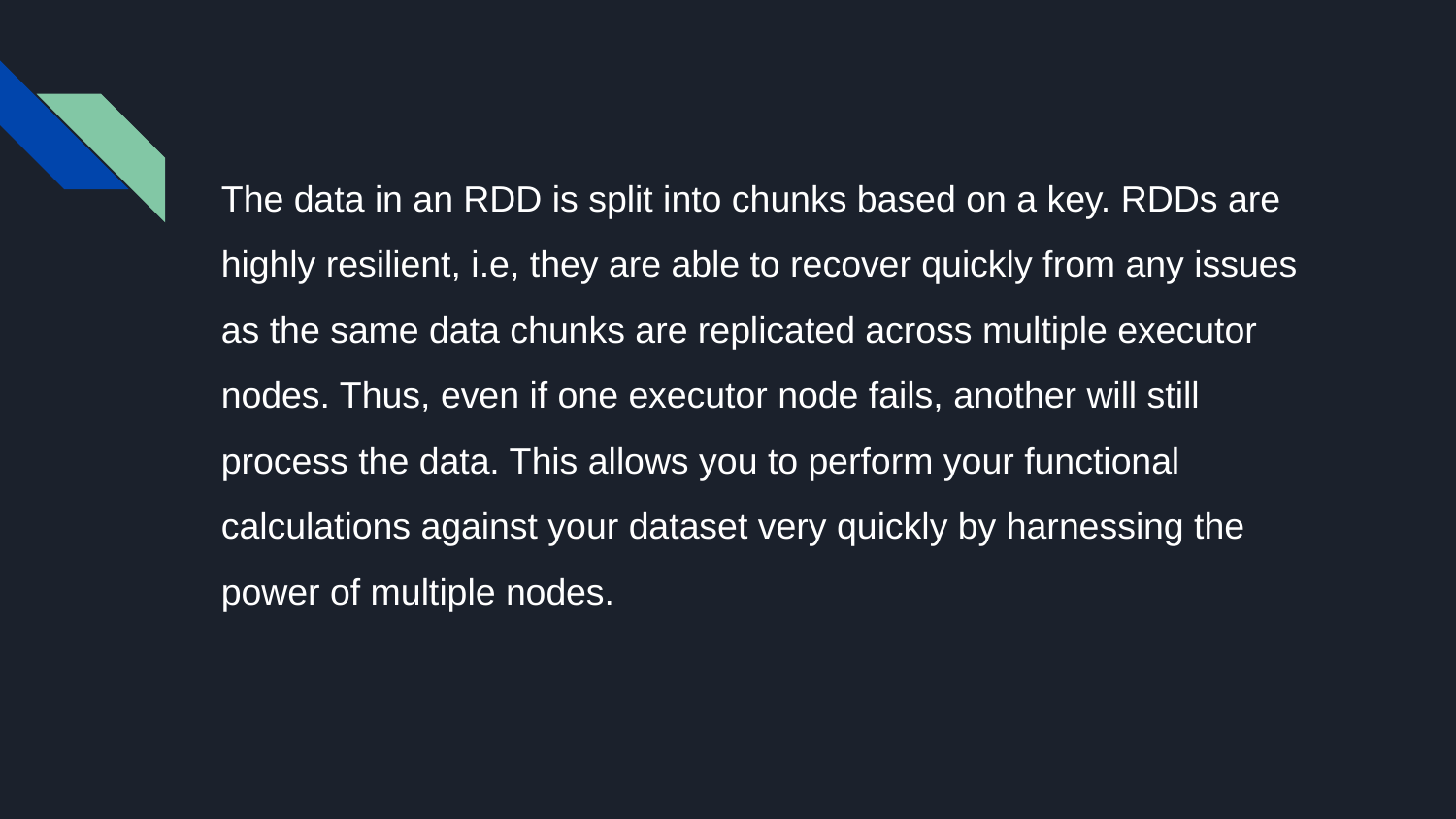

The data in an RDD is split into chunks based on a key. RDDs are highly resilient, i.e, they are able to recover quickly from any issues as the same data chunks are replicated across multiple executor nodes. Thus, even if one executor node fails, another will still process the data. This allows you to perform your functional calculations against your dataset very quickly by harnessing the power of multiple nodes.